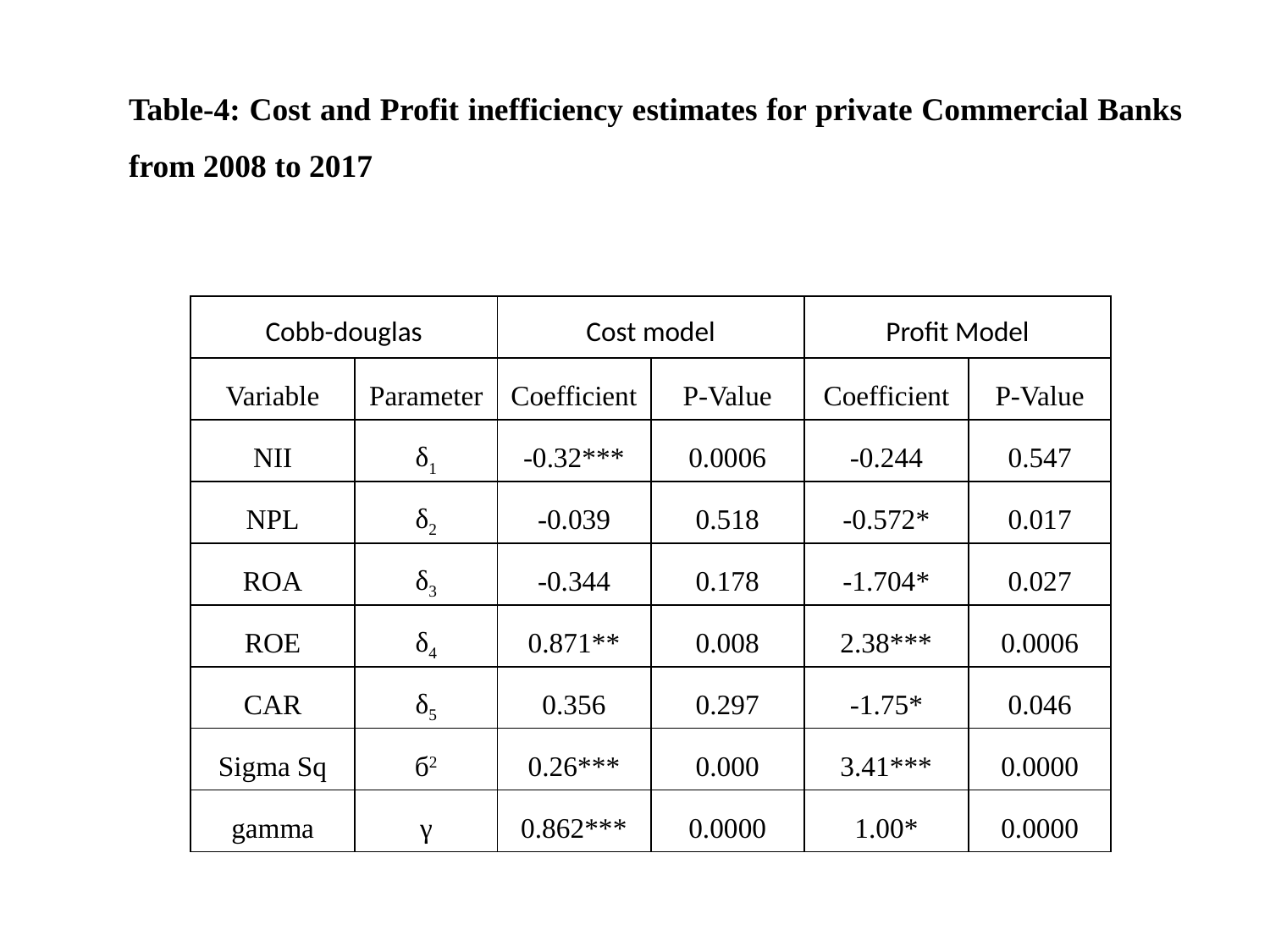

Table-4: Cost and Profit inefficiency estimates for private Commercial Banks from 2008 to 2017
| Cobb-douglas |  | Cost model |  | Profit Model |  |
| --- | --- | --- | --- | --- | --- |
| Variable | Parameter | Coefficient | P-Value | Coefficient | P-Value |
| NII | δ1 | -0.32\*\*\* | 0.0006 | -0.244 | 0.547 |
| NPL | δ2 | -0.039 | 0.518 | -0.572\* | 0.017 |
| ROA | δ3 | -0.344 | 0.178 | -1.704\* | 0.027 |
| ROE | δ4 | 0.871\*\* | 0.008 | 2.38\*\*\* | 0.0006 |
| CAR | δ5 | 0.356 | 0.297 | -1.75\* | 0.046 |
| Sigma Sq | б2 | 0.26\*\*\* | 0.000 | 3.41\*\*\* | 0.0000 |
| gamma | γ | 0.862\*\*\* | 0.0000 | 1.00\* | 0.0000 |